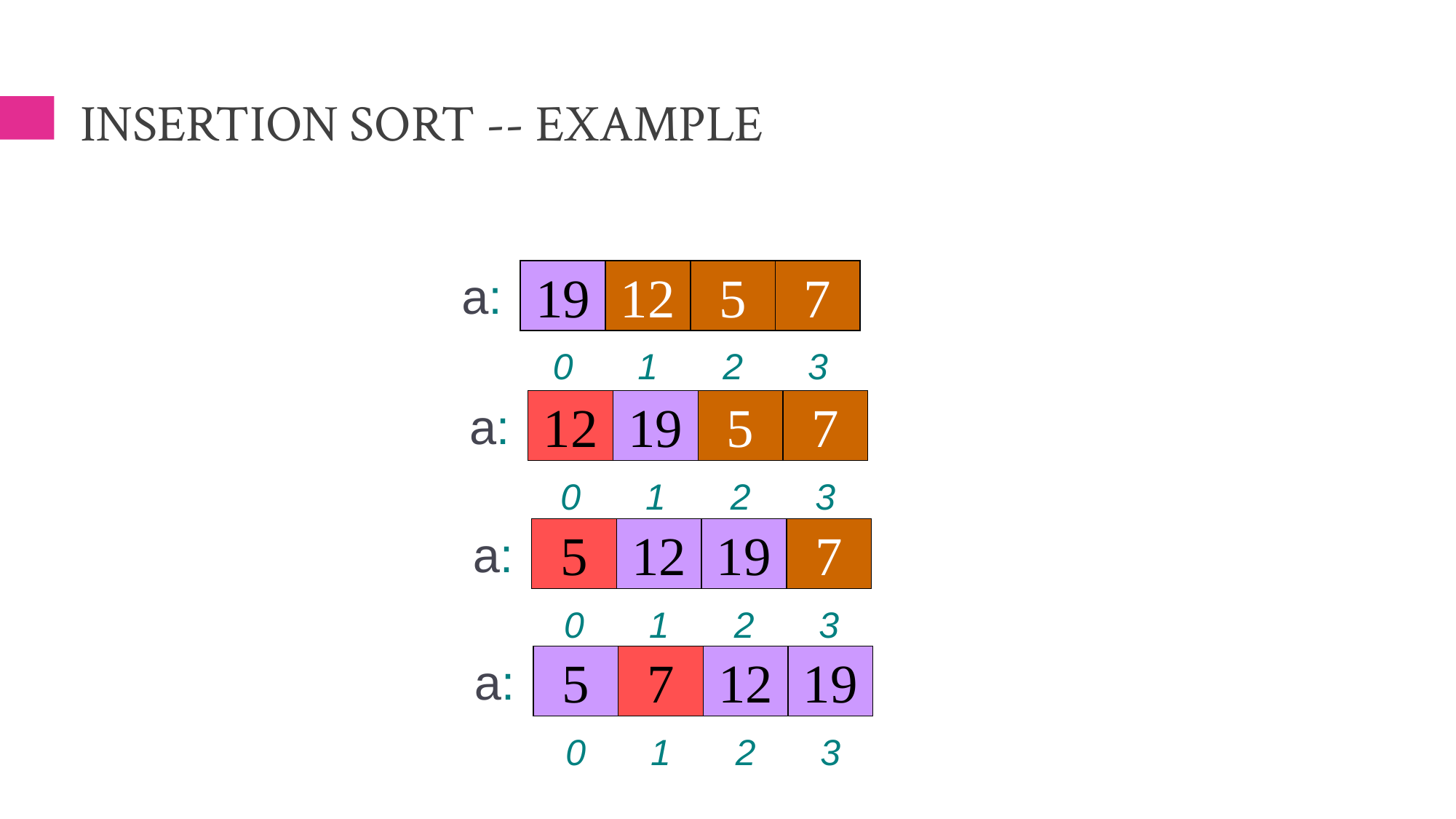

# Insertion Sort -- Example
a:
19
12
5
7
0
1
2
3
a:
12
19
5
7
0
1
2
3
a:
5
12
19
7
0
1
2
3
a:
5
7
12
19
0
1
2
3